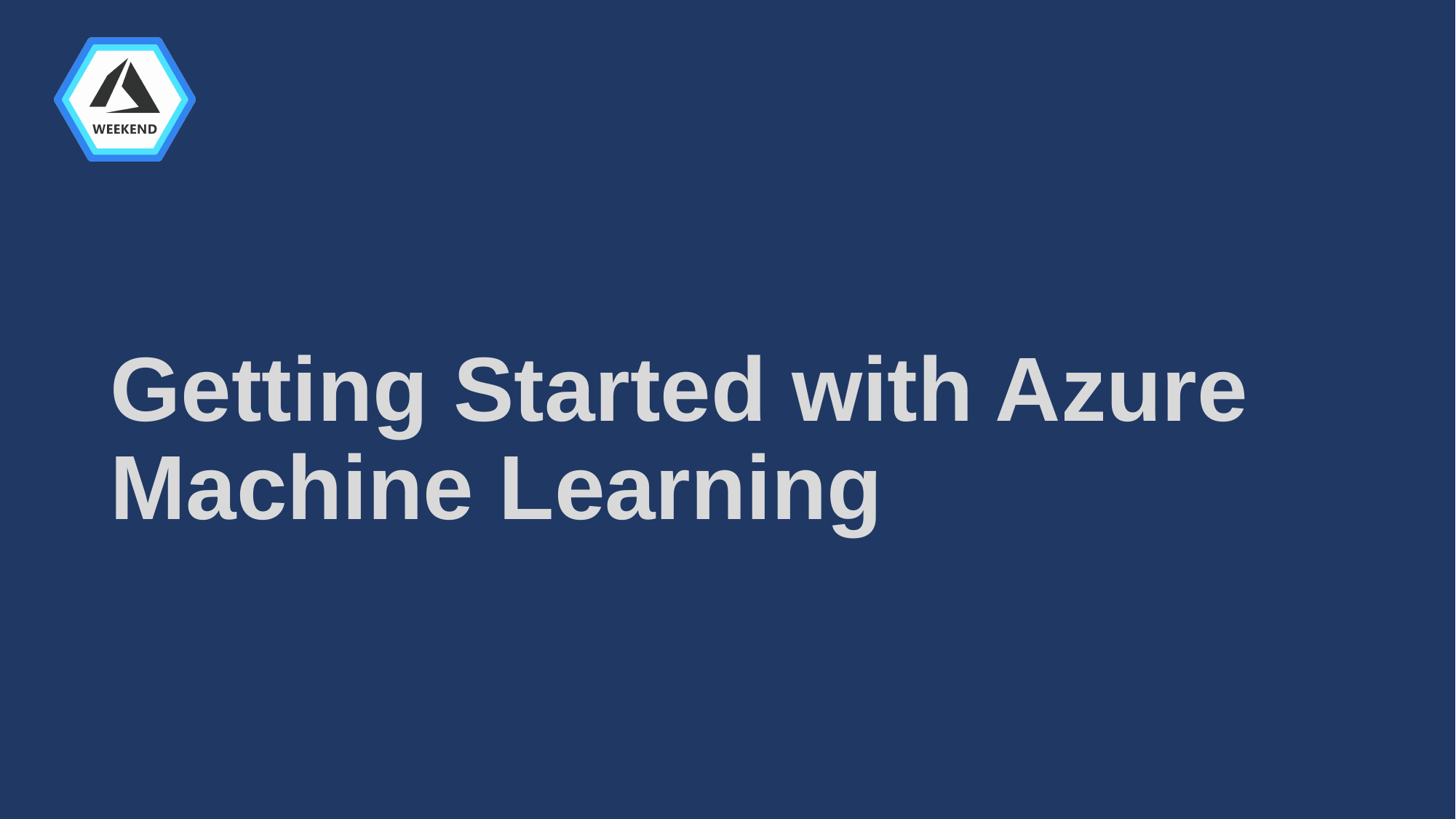

# Getting Started with Azure Machine Learning